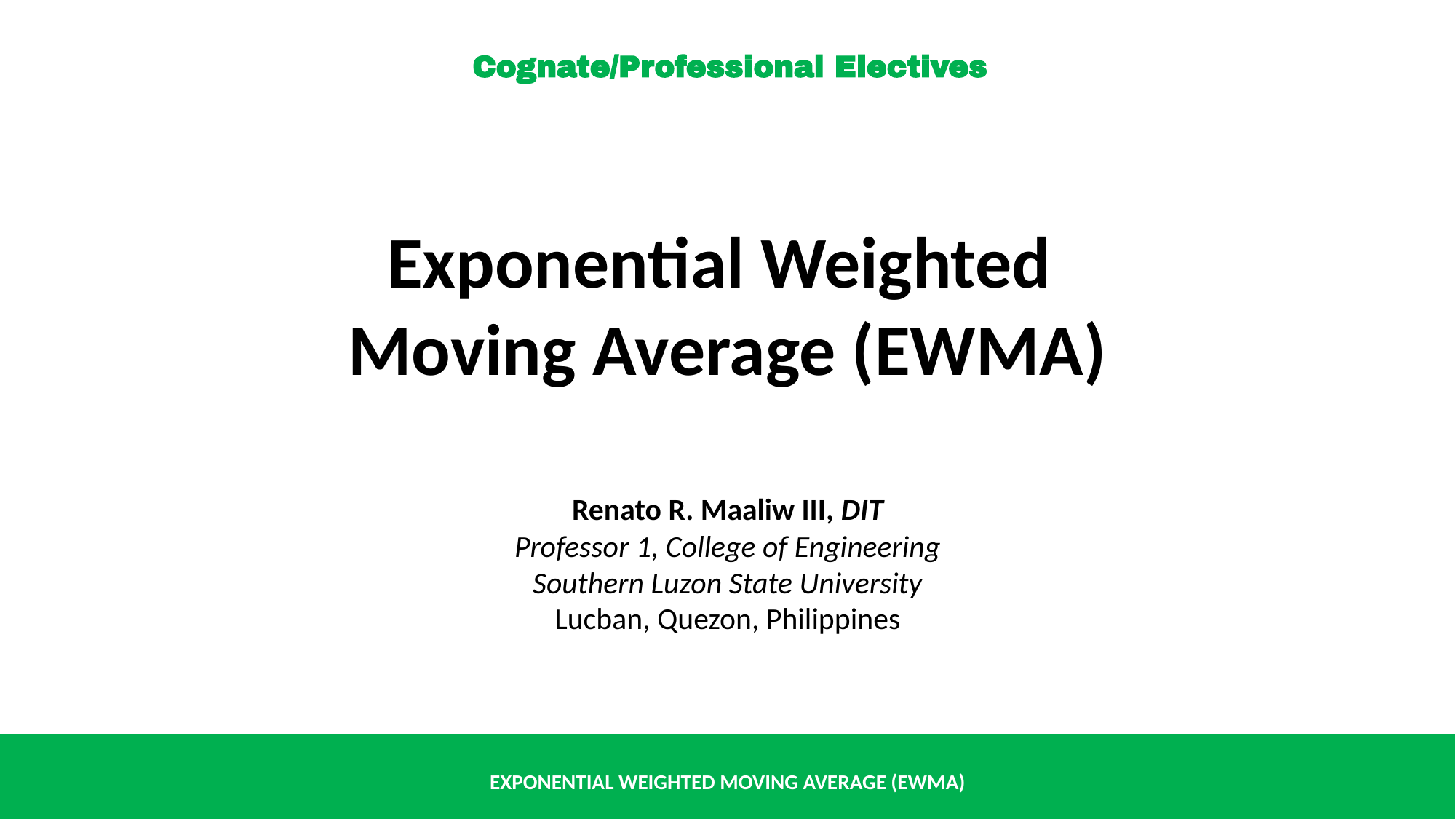

Exponential Weighted
Moving Average (EWMA)
Renato R. Maaliw III, DIT
Professor 1, College of Engineering
Southern Luzon State University
Lucban, Quezon, Philippines